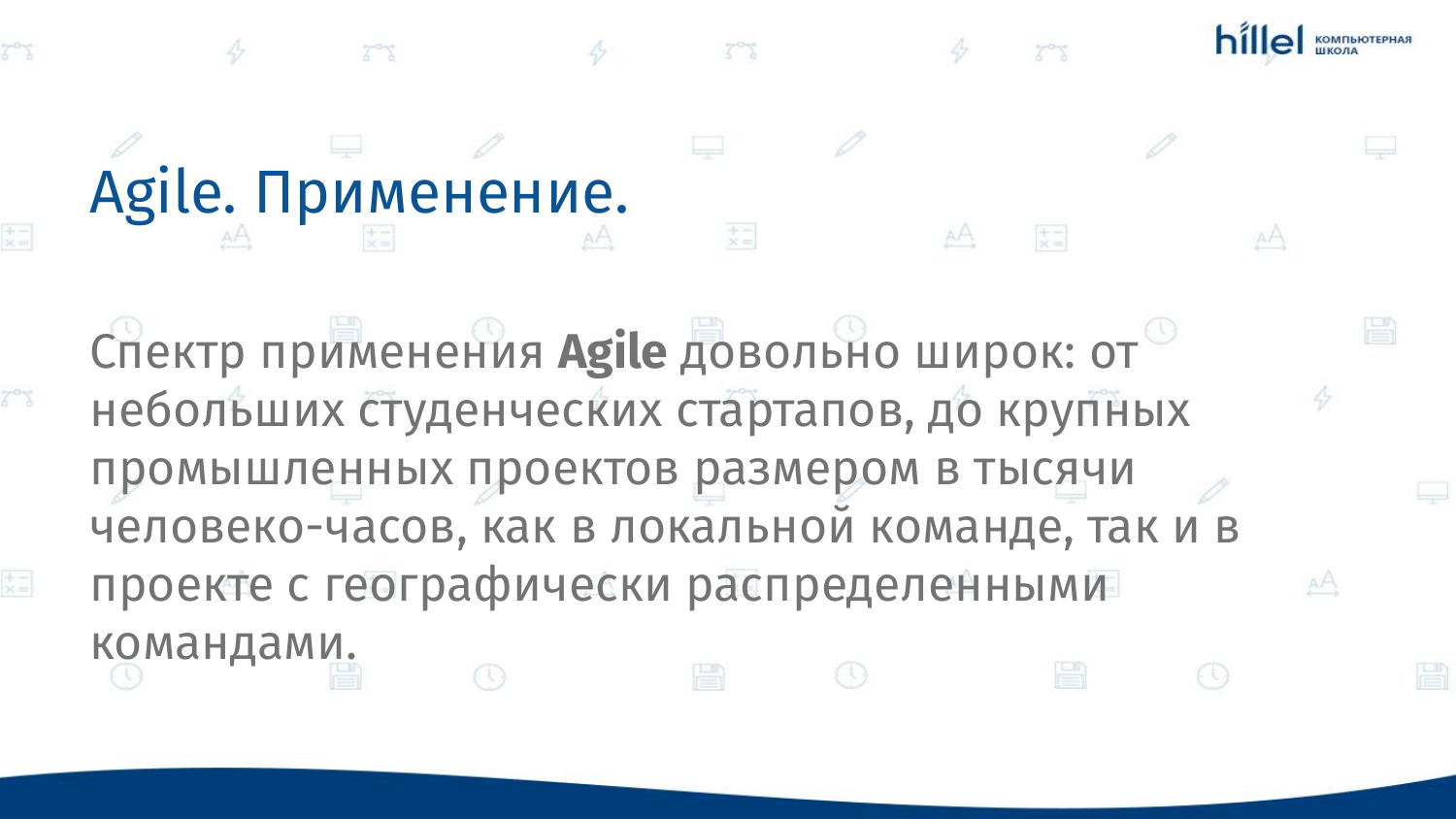

Agile. Применение.
Спектр применения Agile довольно широк: от небольших студенческих стартапов, до крупных промышленных проектов размером в тысячи человеко-часов, как в локальной команде, так и в проекте с географически распределенными командами.